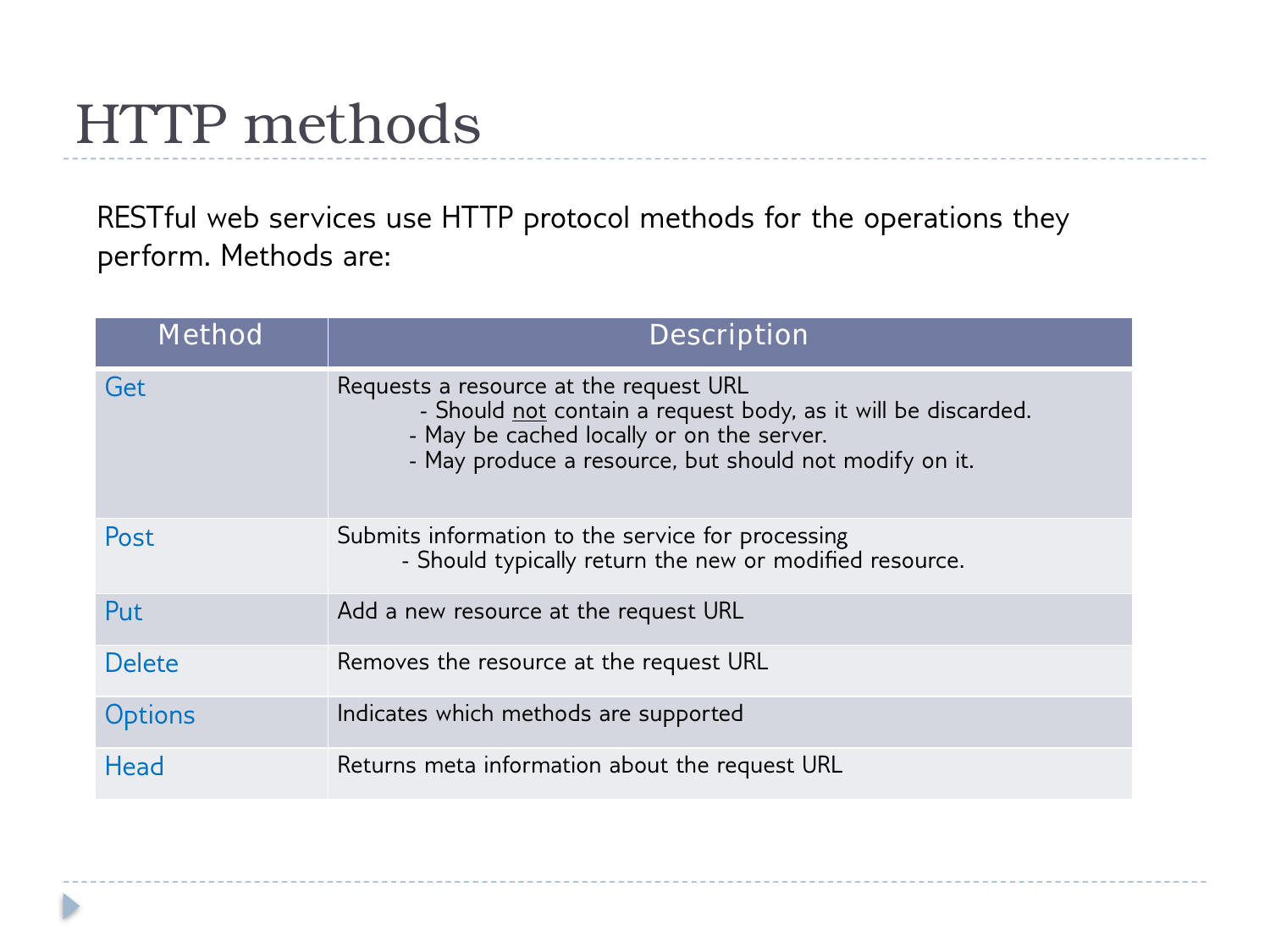

# HTTP methods
RESTful web services use HTTP protocol methods for the operations they perform. Methods are:
| Method | Description |
| --- | --- |
| Get | Requests a resource at the request URL - Should not contain a request body, as it will be discarded. - May be cached locally or on the server. - May produce a resource, but should not modify on it. |
| Post | Submits information to the service for processing - Should typically return the new or modified resource. |
| Put | Add a new resource at the request URL |
| Delete | Removes the resource at the request URL |
| Options | Indicates which methods are supported |
| Head | Returns meta information about the request URL |